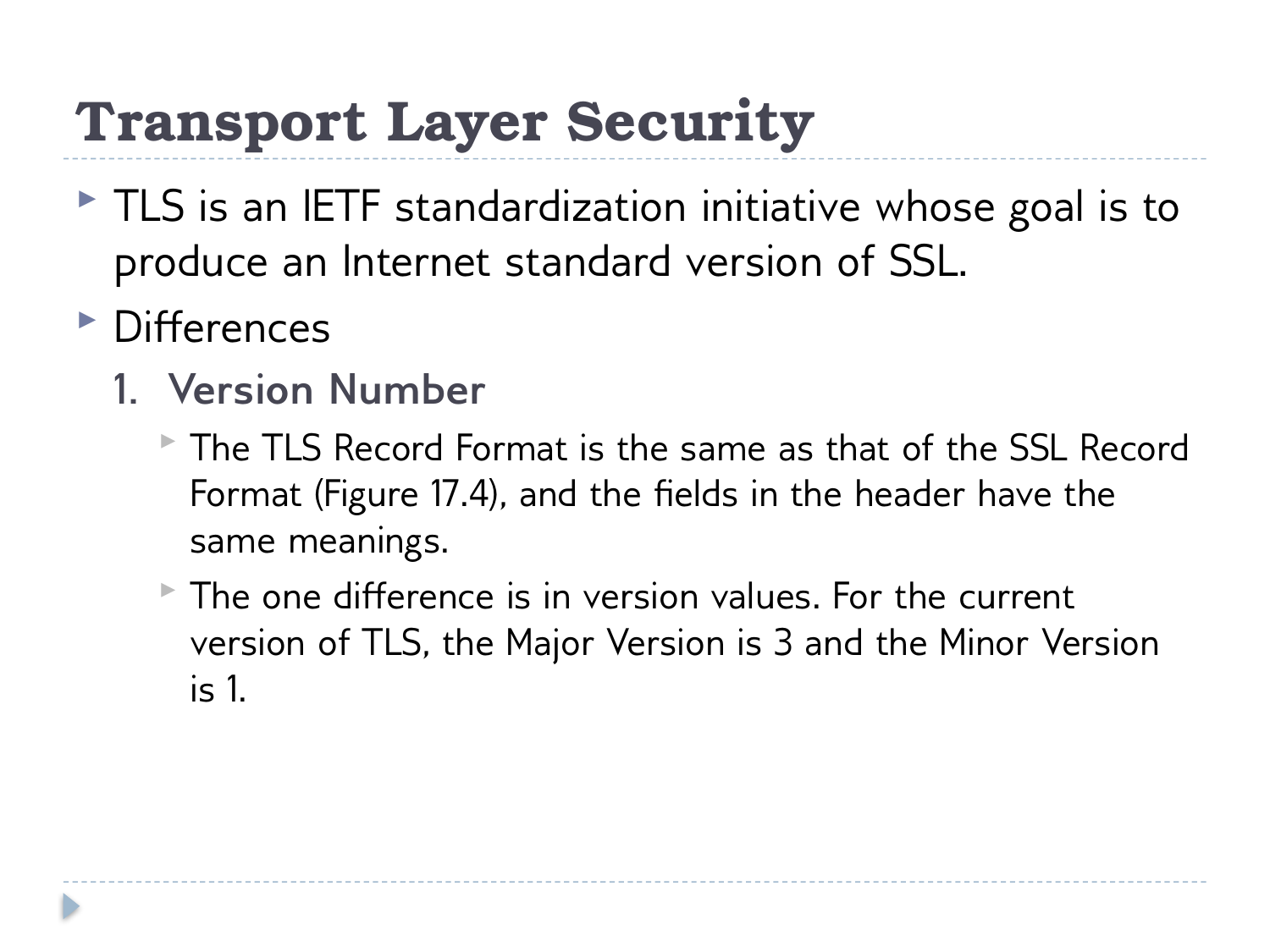

# Transport Layer Security
TLS is an IETF standardization initiative whose goal is to produce an Internet standard version of SSL.
Differences
1.  Version Number
The TLS Record Format is the same as that of the SSL Record Format (Figure 17.4), and the fields in the header have the same meanings.
The one difference is in version values. For the current version of TLS, the Major Version is 3 and the Minor Version is 1.